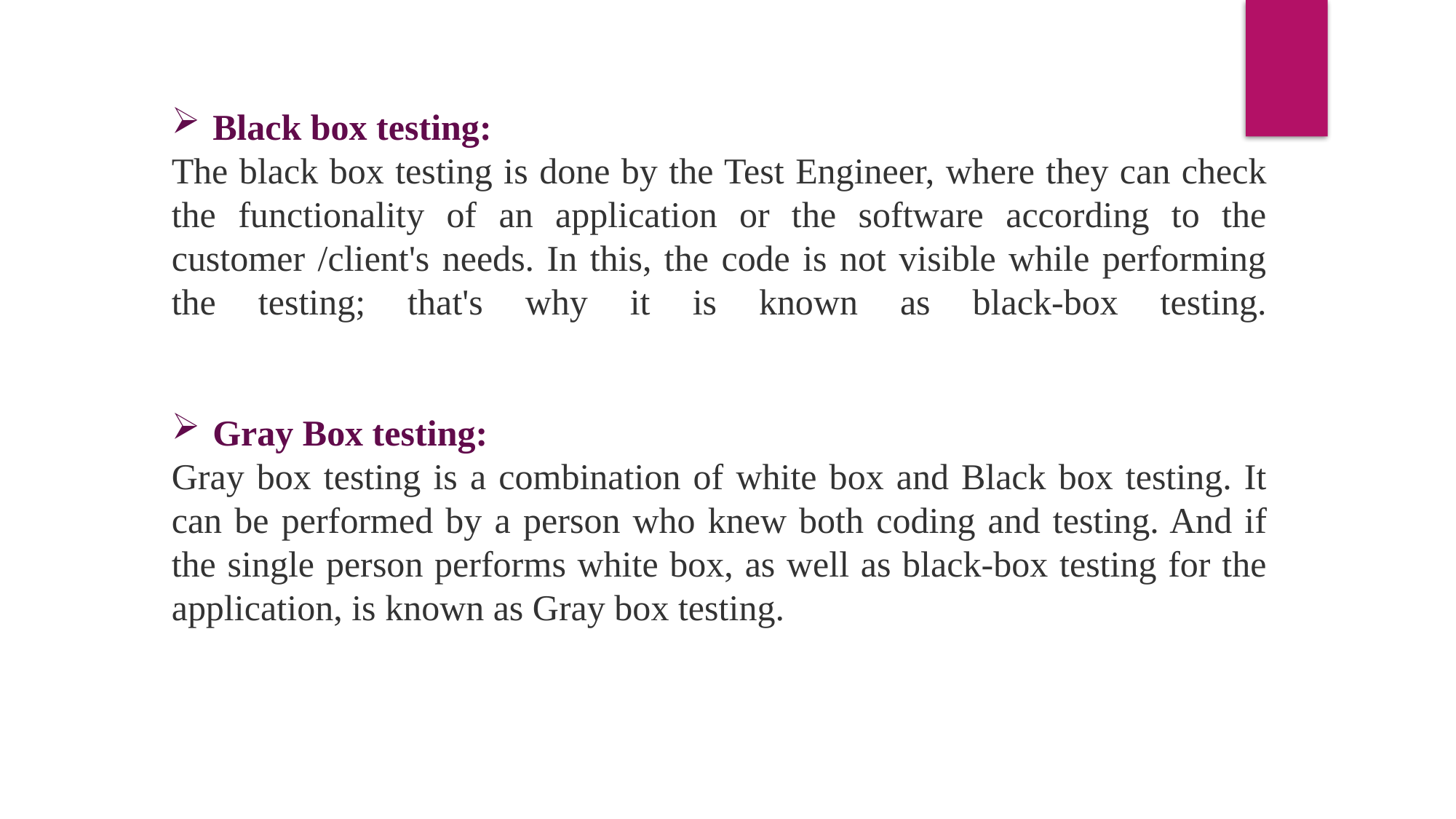

Black box testing:
The black box testing is done by the Test Engineer, where they can check the functionality of an application or the software according to the customer /client's needs. In this, the code is not visible while performing the testing; that's why it is known as black-box testing.

Gray Box testing:
Gray box testing is a combination of white box and Black box testing. It can be performed by a person who knew both coding and testing. And if the single person performs white box, as well as black-box testing for the application, is known as Gray box testing.